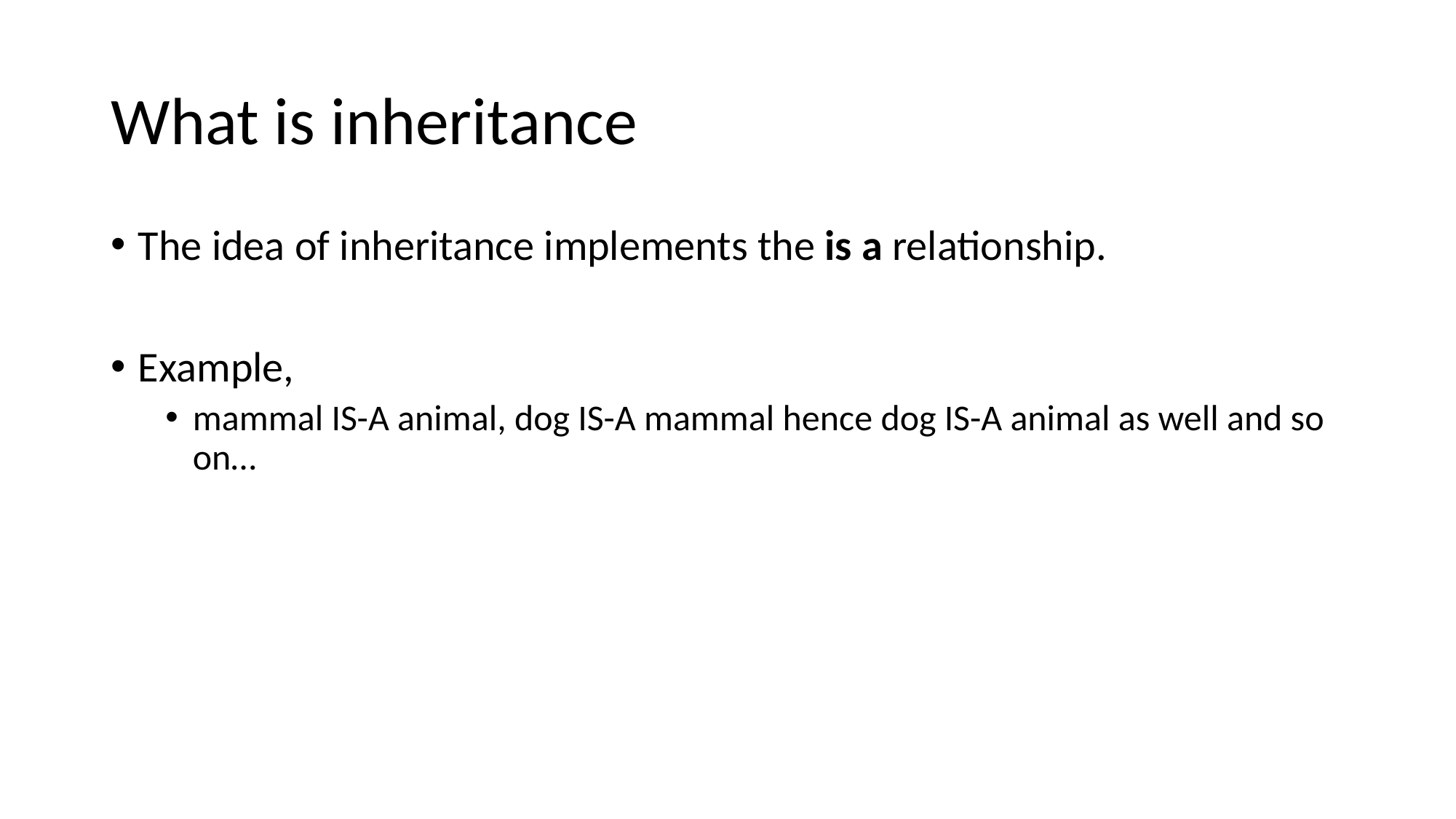

# What is inheritance
The idea of inheritance implements the is a relationship.

Example,
mammal IS-A animal, dog IS-A mammal hence dog IS-A animal as well and so on…